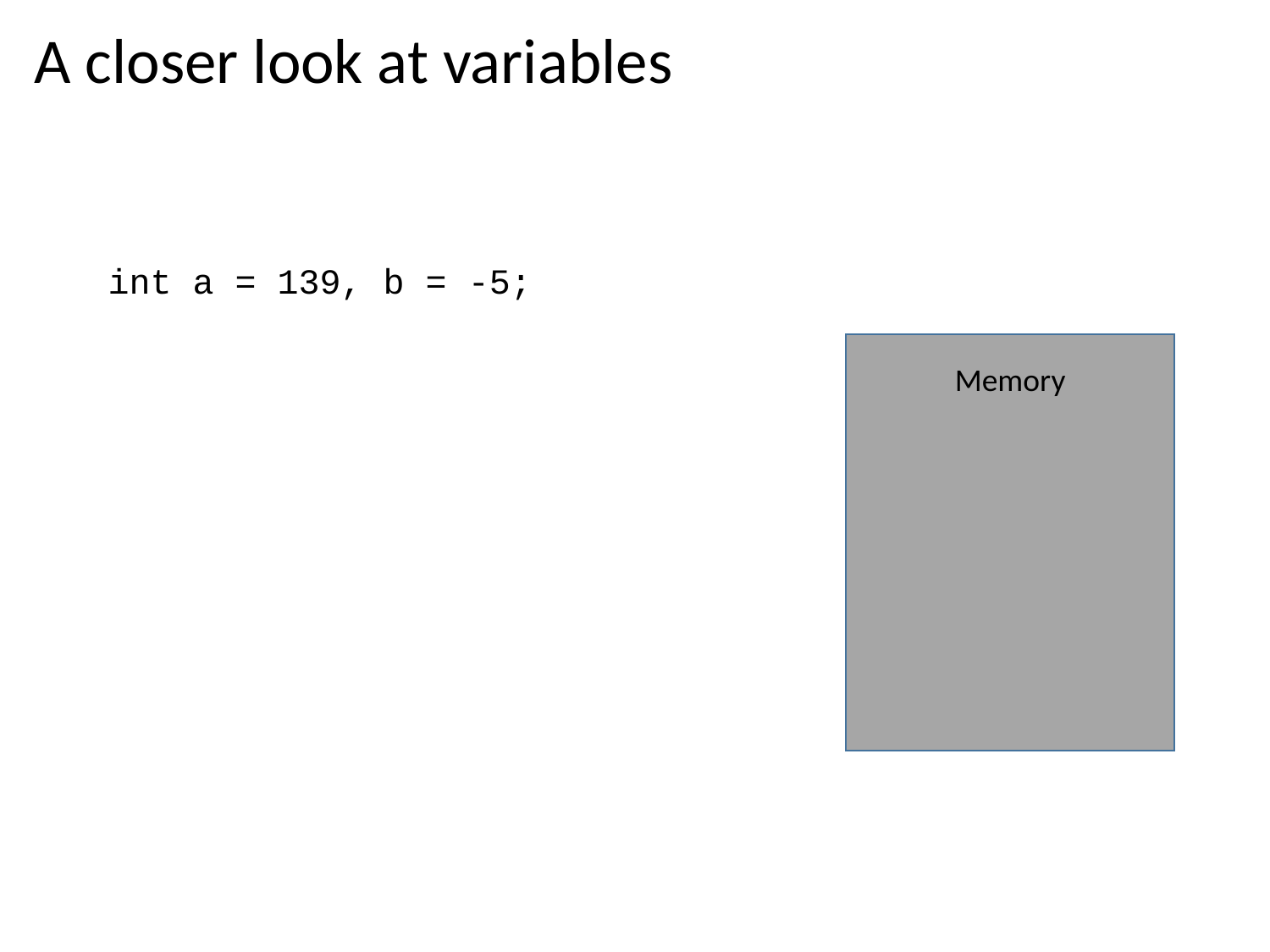

# A closer look at variables
int a = 139, b = -5;

Memory
29